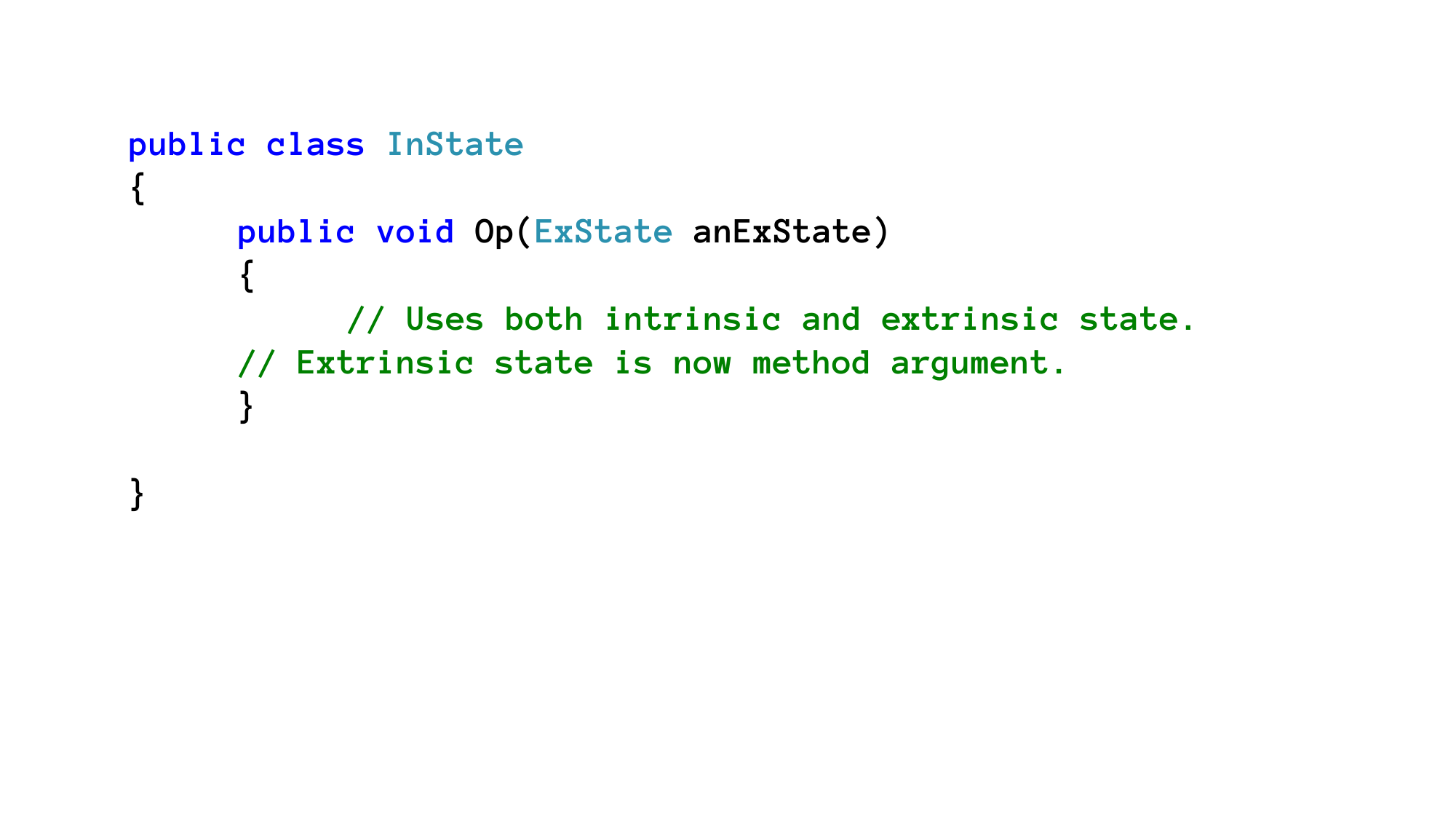

public class InState
{
	public void Op(ExState anExState)
	{
		// Uses both intrinsic and extrinsic state. 		// Extrinsic state is now method argument.
	}

}